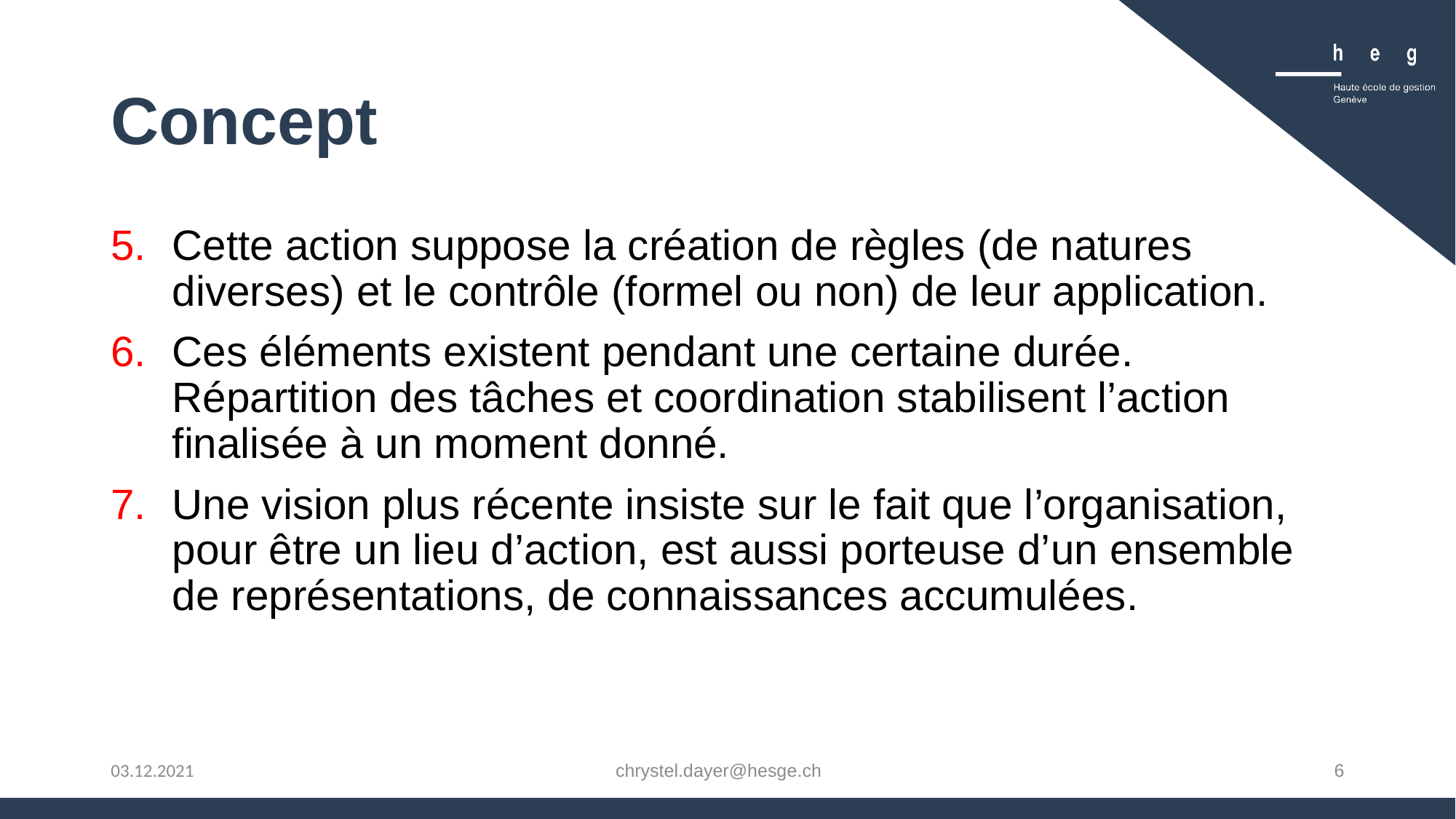

# Concept
Cette action suppose la création de règles (de natures diverses) et le contrôle (formel ou non) de leur application.
Ces éléments existent pendant une certaine durée. Répartition des tâches et coordination stabilisent l’action finalisée à un moment donné.
Une vision plus récente insiste sur le fait que l’organisation, pour être un lieu d’action, est aussi porteuse d’un ensemble de représentations, de connaissances accumulées.

chrystel.dayer@hesge.ch
6